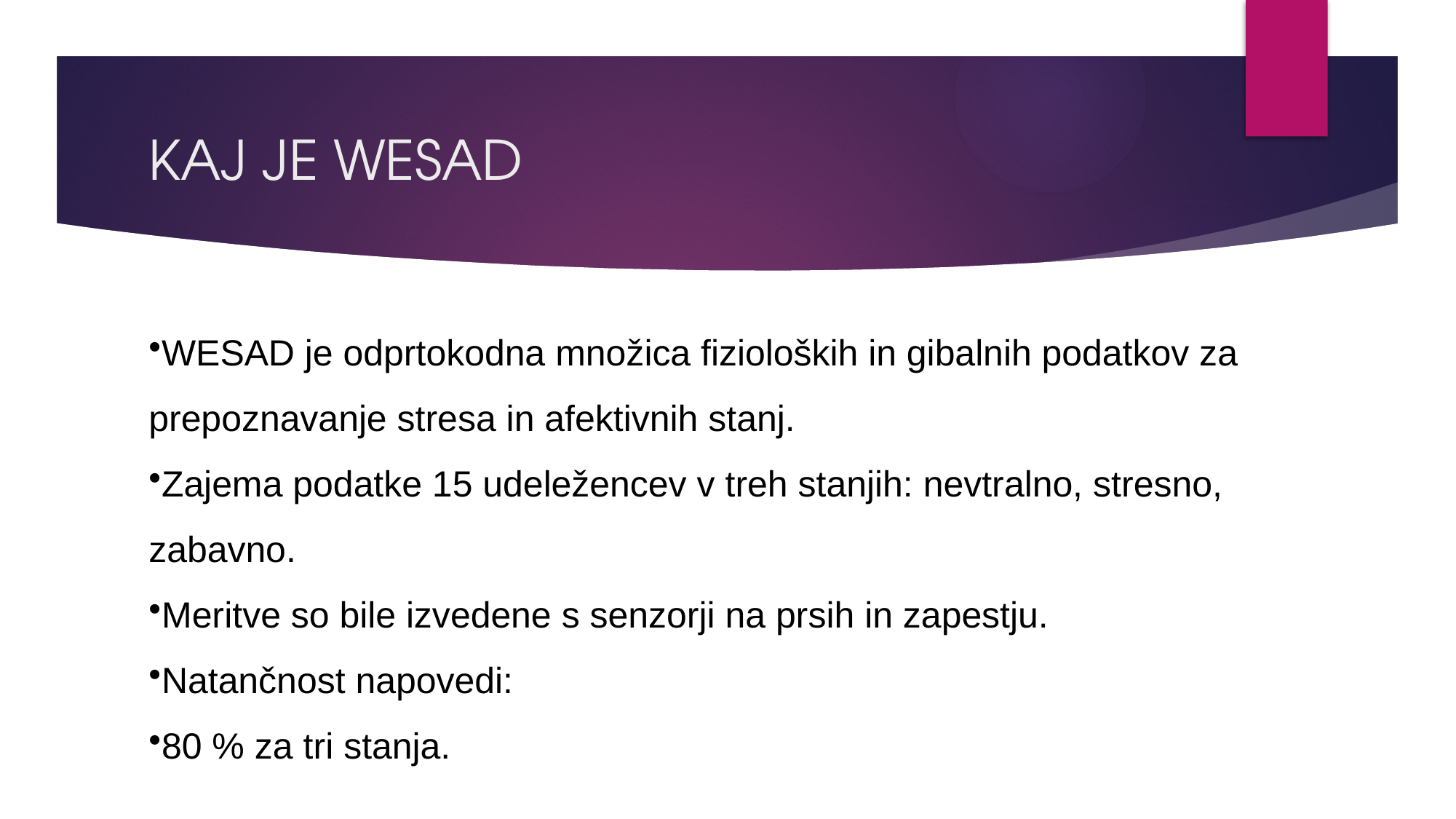

# KAJ JE WESAD

WESAD je odprtokodna množica fizioloških in gibalnih podatkov za prepoznavanje stresa in afektivnih stanj.
Zajema podatke 15 udeležencev v treh stanjih: nevtralno, stresno, zabavno.
Meritve so bile izvedene s senzorji na prsih in zapestju.
Natančnost napovedi:
80 % za tri stanja.